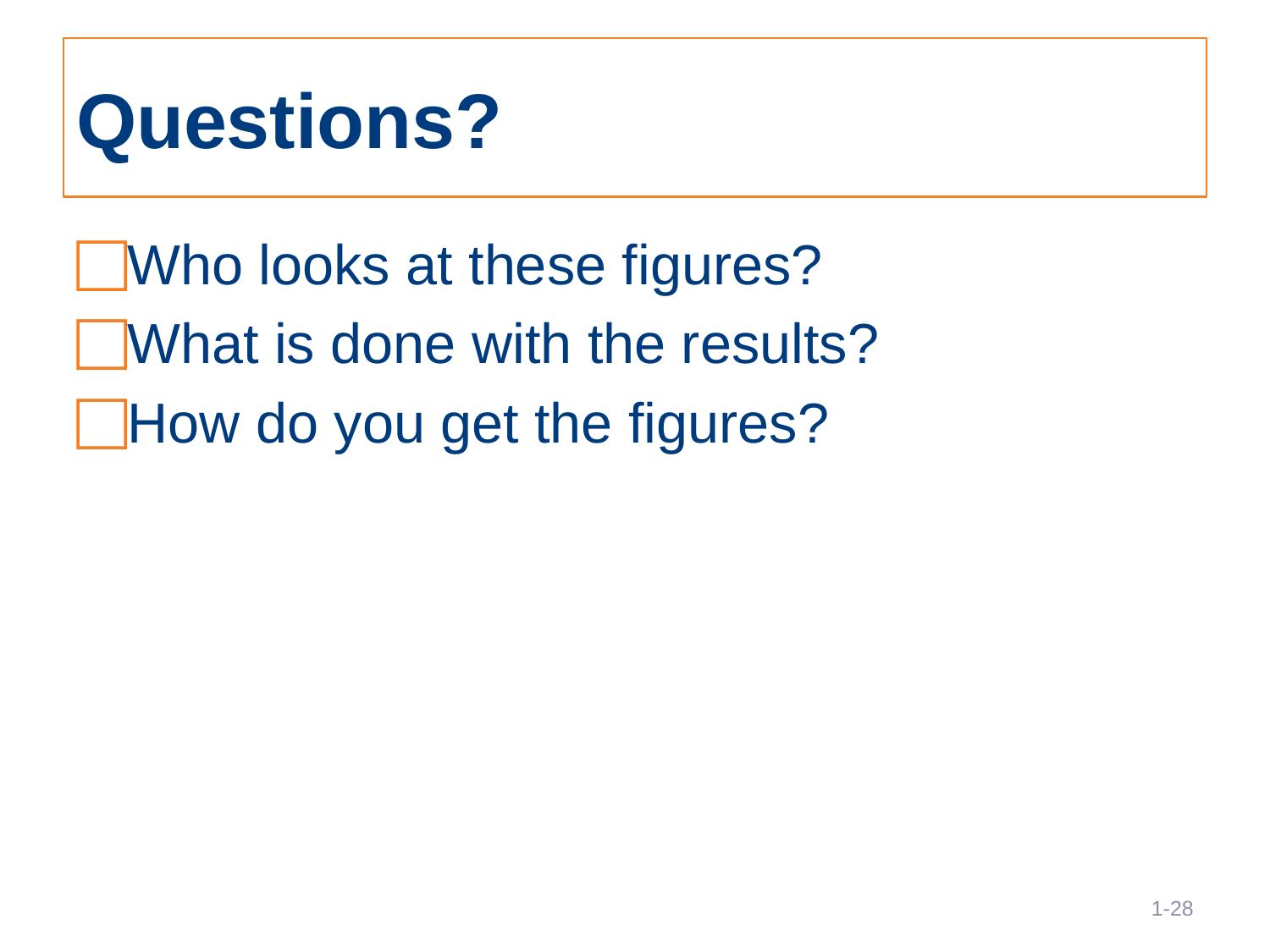

# Questions?
Who looks at these figures?
What is done with the results?
How do you get the figures?
28